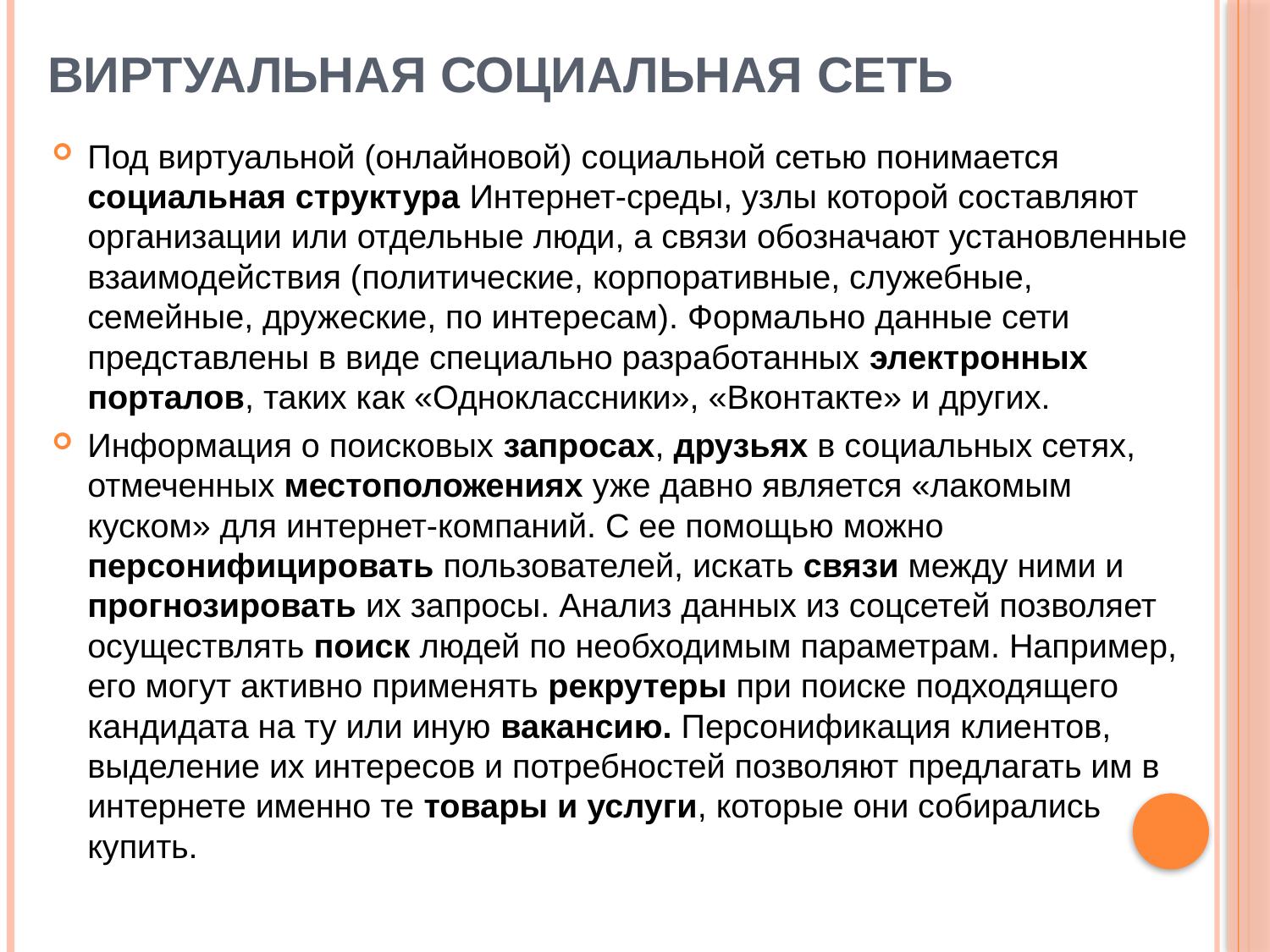

# Виртуальная социальная сеть
Под виртуальной (онлайновой) социальной сетью понимается социальная структура Интернет-среды, узлы которой составляют организации или отдельные люди, а связи обозначают установленные взаимодействия (политические, корпоративные, служебные, семейные, дружеские, по интересам). Формально данные сети представлены в виде специально разработанных электронных порталов, таких как «Одноклассники», «Вконтакте» и других.
Информация о поисковых запросах, друзьях в социальных сетях, отмеченных местоположениях уже давно является «лакомым куском» для интернет-компаний. С ее помощью можно персонифицировать пользователей, искать связи между ними и прогнозировать их запросы. Анализ данных из соцсетей позволяет осуществлять поиск людей по необходимым параметрам. Например, его могут активно применять рекрутеры при поиске подходящего кандидата на ту или иную вакансию. Персонификация клиентов, выделение их интересов и потребностей позволяют предлагать им в интернете именно те товары и услуги, которые они собирались купить.